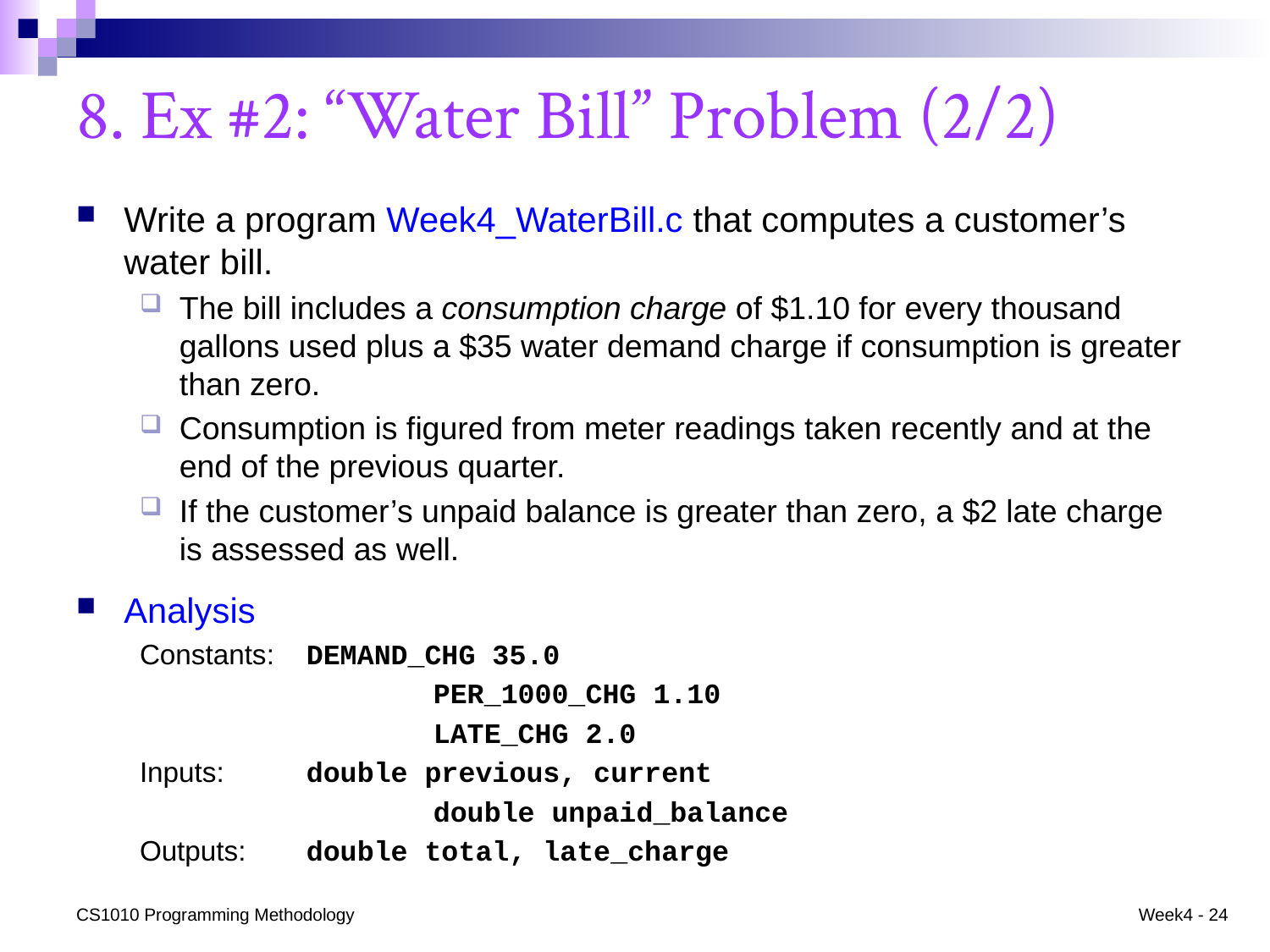

# 8. Ex #2: “Water Bill” Problem (2/2)
Write a program Week4_WaterBill.c that computes a customer’s water bill.
The bill includes a consumption charge of $1.10 for every thousand gallons used plus a $35 water demand charge if consumption is greater than zero.
Consumption is figured from meter readings taken recently and at the end of the previous quarter.
If the customer’s unpaid balance is greater than zero, a $2 late charge is assessed as well.
Analysis
Constants:	DEMAND_CHG 35.0
			PER_1000_CHG 1.10
			LATE_CHG 2.0
Inputs:	double previous, current
			double unpaid_balance
Outputs:	double total, late_charge
CS1010 Programming Methodology
Week4 - 24